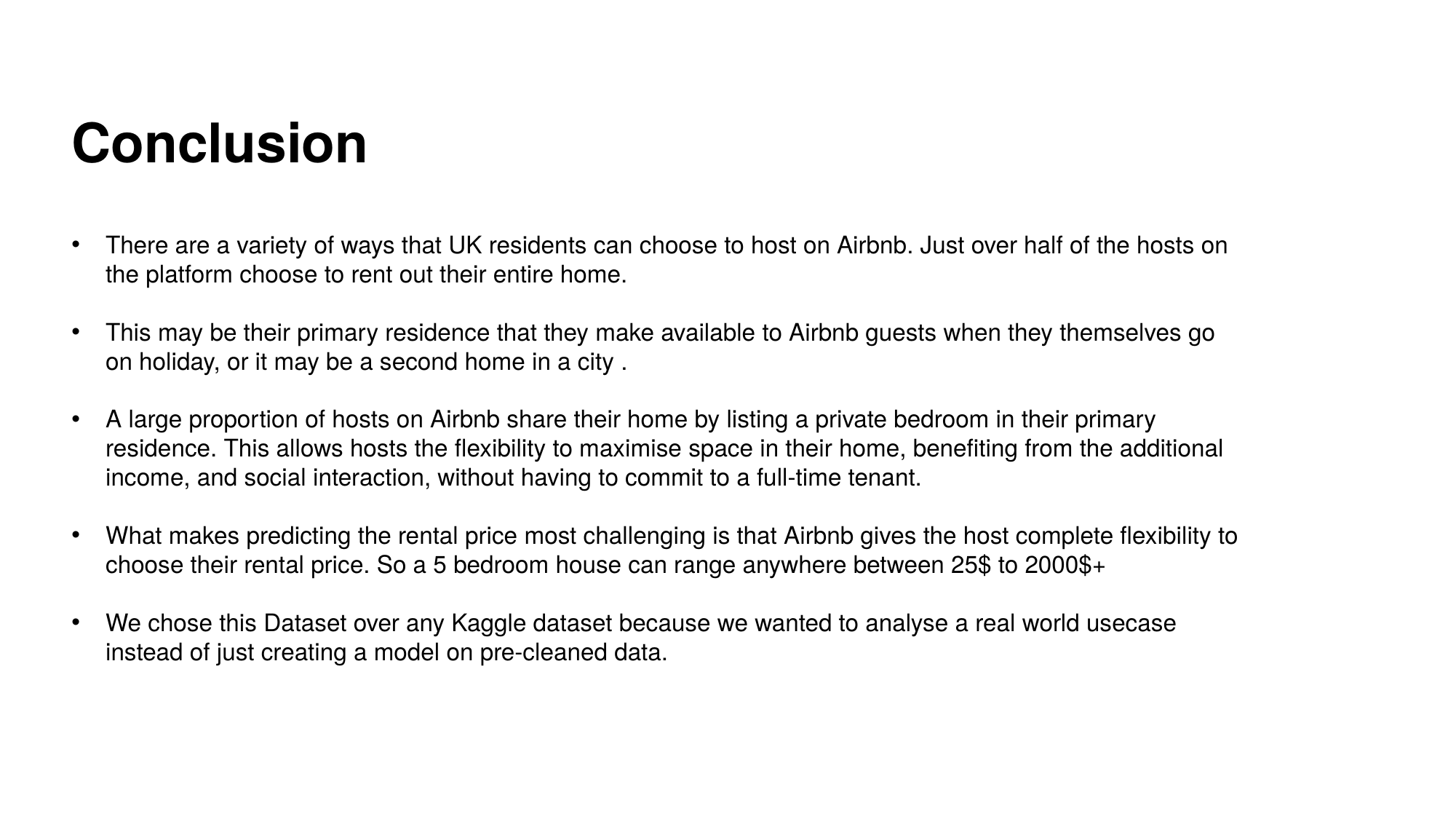

Conclusion
There are a variety of ways that UK residents can choose to host on Airbnb. Just over half of the hosts on the platform choose to rent out their entire home.
This may be their primary residence that they make available to Airbnb guests when they themselves go on holiday, or it may be a second home in a city .
A large proportion of hosts on Airbnb share their home by listing a private bedroom in their primary residence. This allows hosts the flexibility to maximise space in their home, benefiting from the additional income, and social interaction, without having to commit to a full-time tenant.

What makes predicting the rental price most challenging is that Airbnb gives the host complete flexibility to choose their rental price. So a 5 bedroom house can range anywhere between 25$ to 2000$+

We chose this Dataset over any Kaggle dataset because we wanted to analyse a real world usecase instead of just creating a model on pre-cleaned data.